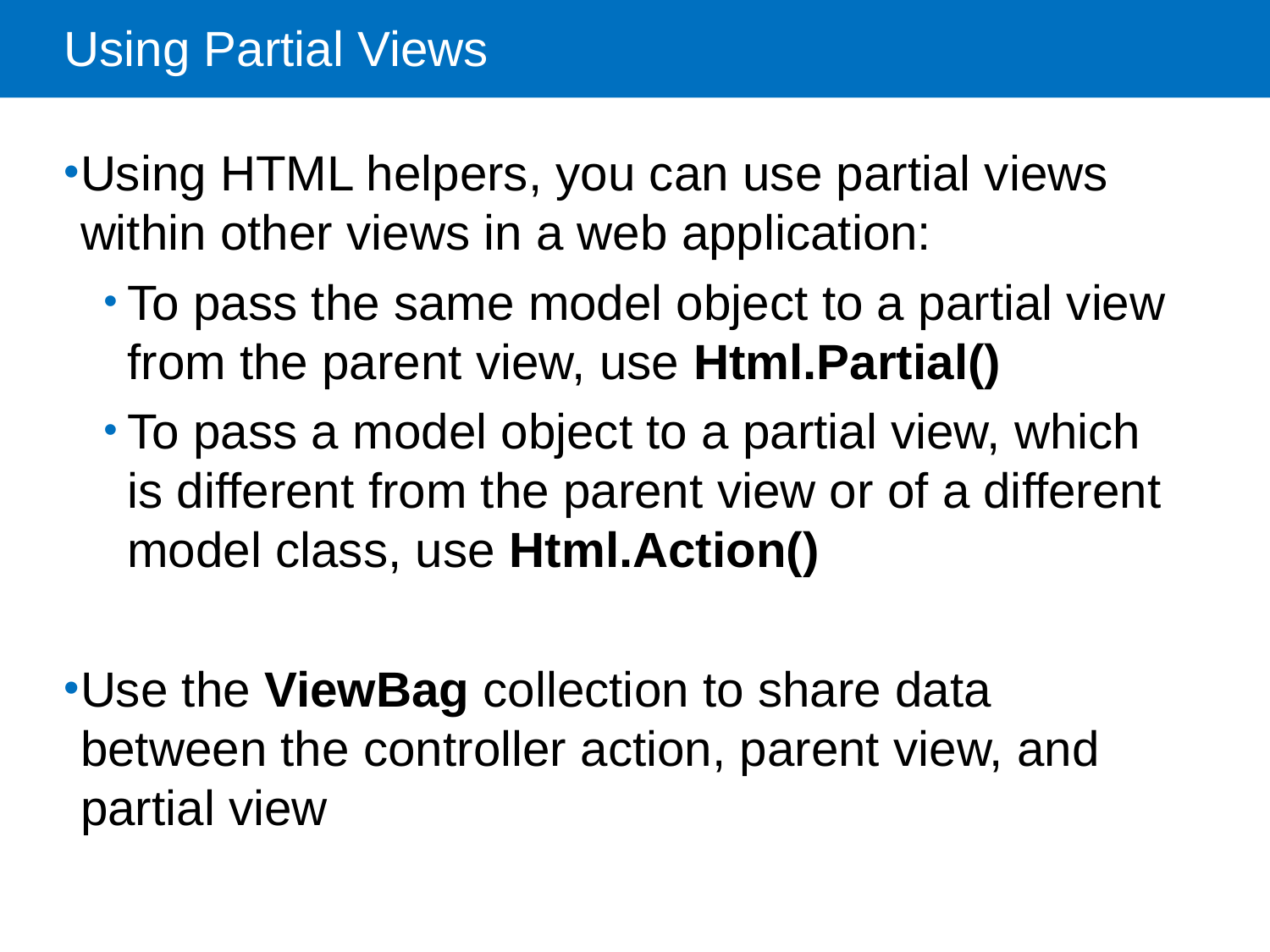

# Using Partial Views
Using HTML helpers, you can use partial views within other views in a web application:
To pass the same model object to a partial view from the parent view, use Html.Partial()
To pass a model object to a partial view, which is different from the parent view or of a different model class, use Html.Action()

Use the ViewBag collection to share data between the controller action, parent view, and partial view